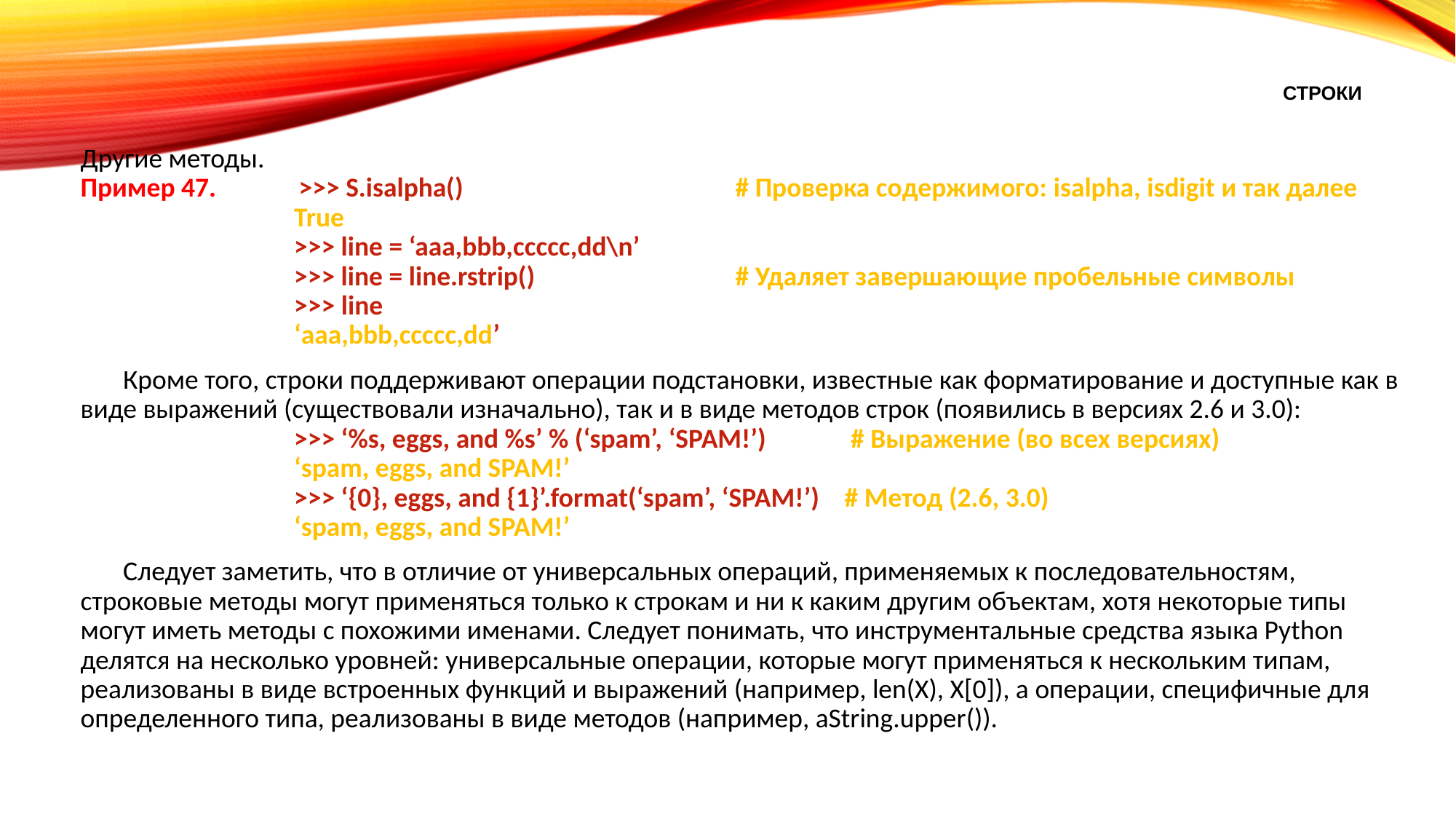

# Строки
Другие методы.
Пример 47. 	>>> S.isalpha()			# Проверка содержимого: isalpha, isdigit и так далее
True
>>> line = ‘aaa,bbb,ccccc,dd\n’
>>> line = line.rstrip()	 	# Удаляет завершающие пробельные символы
>>> line
‘aaa,bbb,ccccc,dd’
Кроме того, строки поддерживают операции подстановки, известные как форматирование и доступные как в виде выражений (существовали изначально), так и в виде методов строк (появились в версиях 2.6 и 3.0):
>>> ‘%s, eggs, and %s’ % (‘spam’, ‘SPAM!’)	 # Выражение (во всех версиях)
‘spam, eggs, and SPAM!’
>>> ‘{0}, eggs, and {1}’.format(‘spam’, ‘SPAM!’) 	# Метод (2.6, 3.0)
‘spam, eggs, and SPAM!’
Следует заметить, что в отличие от универсальных операций, применяемых к последовательностям, строковые методы могут применяться только к строкам и ни к каким другим объектам, хотя некоторые типы могут иметь методы с похожими именами. Следует понимать, что инструментальные средства языка Python делятся на несколько уровней: универсальные операции, которые могут применяться к нескольким типам, реализованы в виде встроенных функций и выражений (например, len(X), X[0]), а операции, специфичные для определенного типа, реализованы в виде методов (например, aString.upper()).